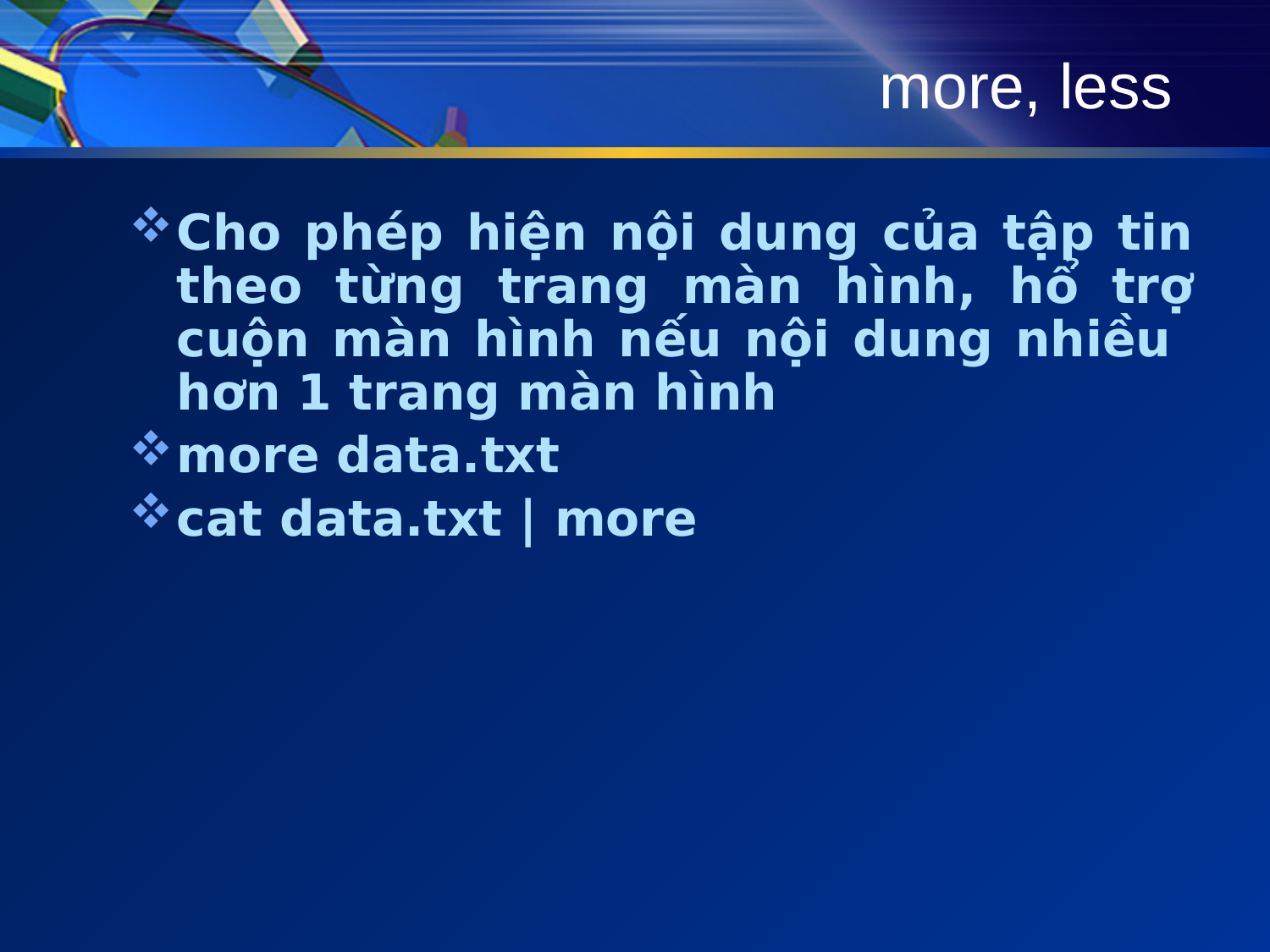

# more, less
Cho phép hiện nội dung của tập tin theo từng trang màn hình, hổ trợ cuộn màn hình nếu nội dung nhiều  hơn 1 trang màn hình
more data.txt
cat data.txt | more